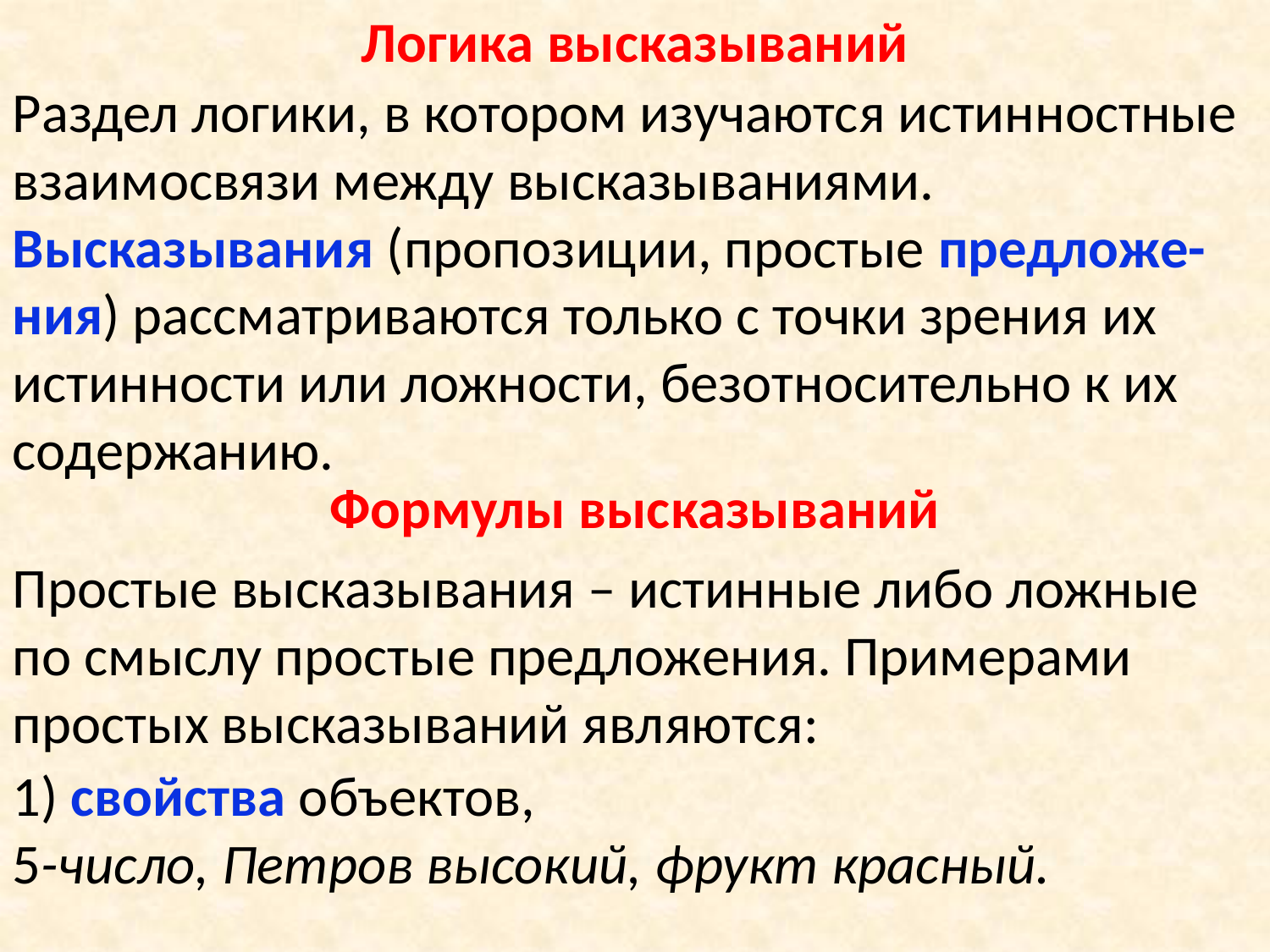

Логика высказываний
Раздел логики, в котором изучаются истинностные взаимосвязи между высказываниями. Высказывания (пропозиции, простые предложе-ния) рассматриваются только с точки зрения их истинности или ложности, безотносительно к их содержанию.
Формулы высказываний
Простые высказывания – истинные либо ложные по смыслу простые предложения. Примерами простых высказываний являются:
1) свойства объектов,
5-число, Петров высокий, фрукт красный.